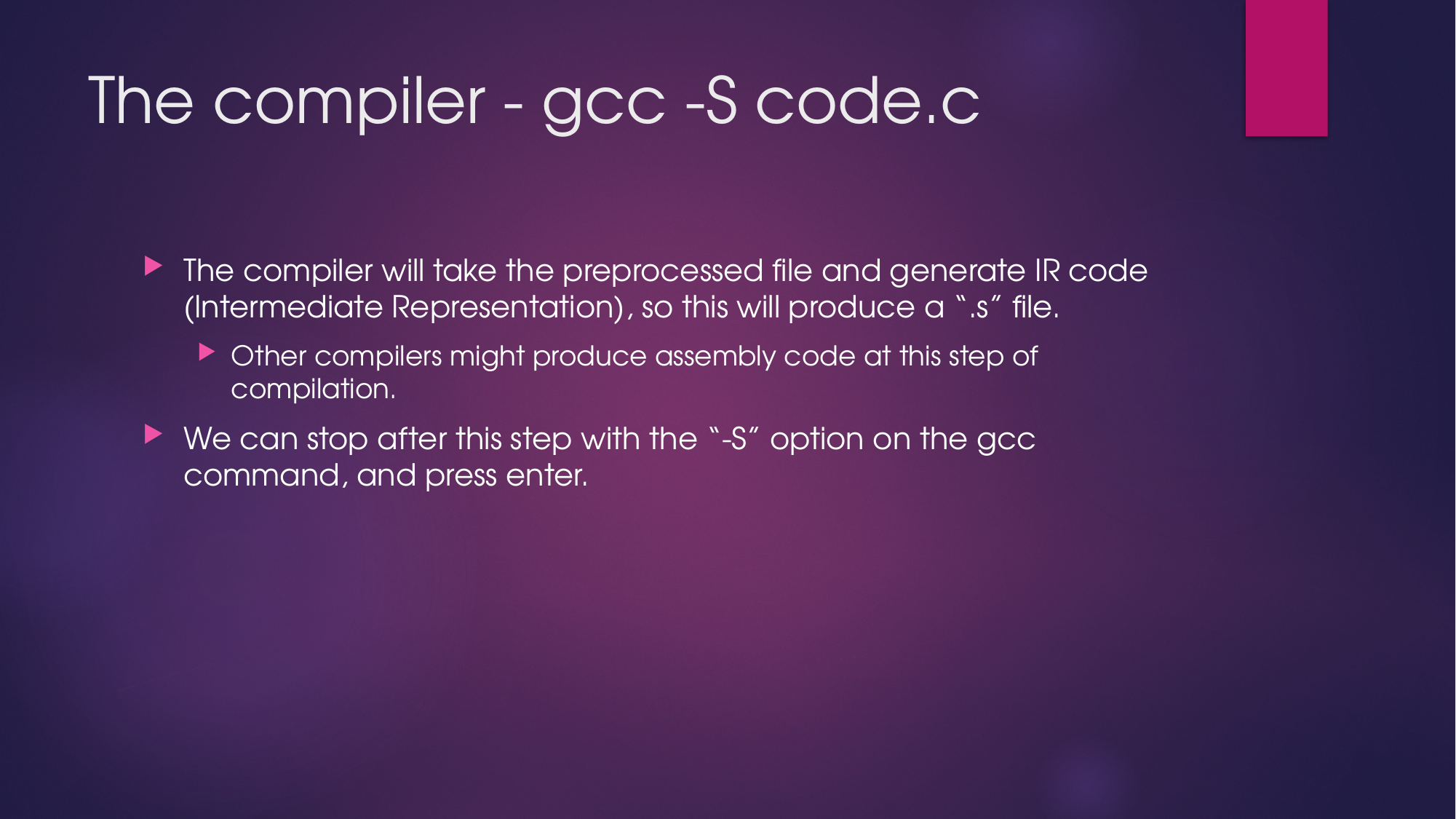

# The compiler - gcc -S code.c
The compiler will take the preprocessed file and generate IR code (Intermediate Representation), so this will produce a “.s” file.
Other compilers might produce assembly code at this step of compilation.
We can stop after this step with the “-S” option on the gcc command, and press enter.